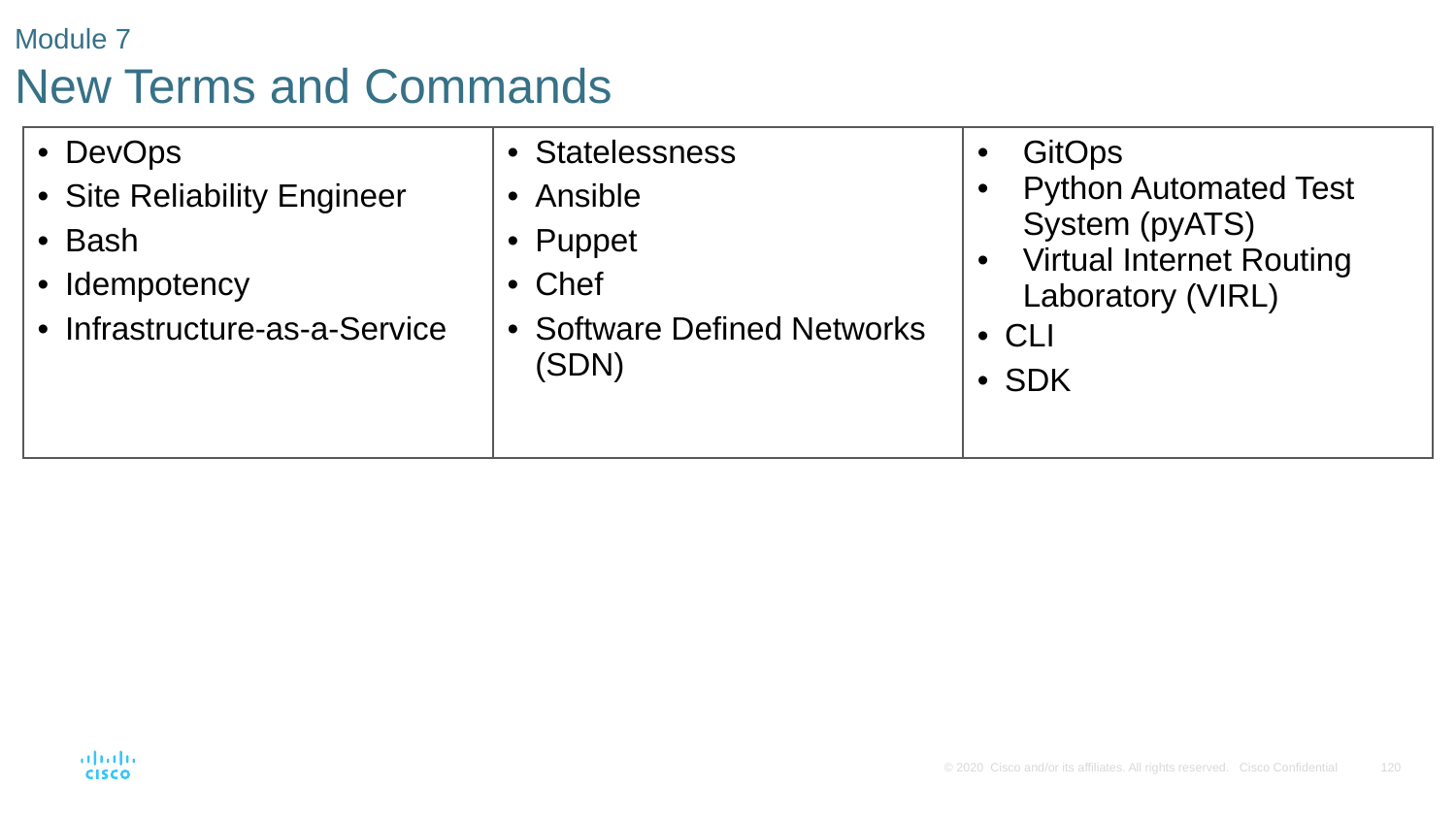

# Module 7 New Terms and Commands
| DevOps Site Reliability Engineer Bash Idempotency Infrastructure-as-a-Service | Statelessness Ansible Puppet Chef Software Defined Networks (SDN) | GitOps Python Automated Test System (pyATS) Virtual Internet Routing Laboratory (VIRL) CLI SDK |
| --- | --- | --- |